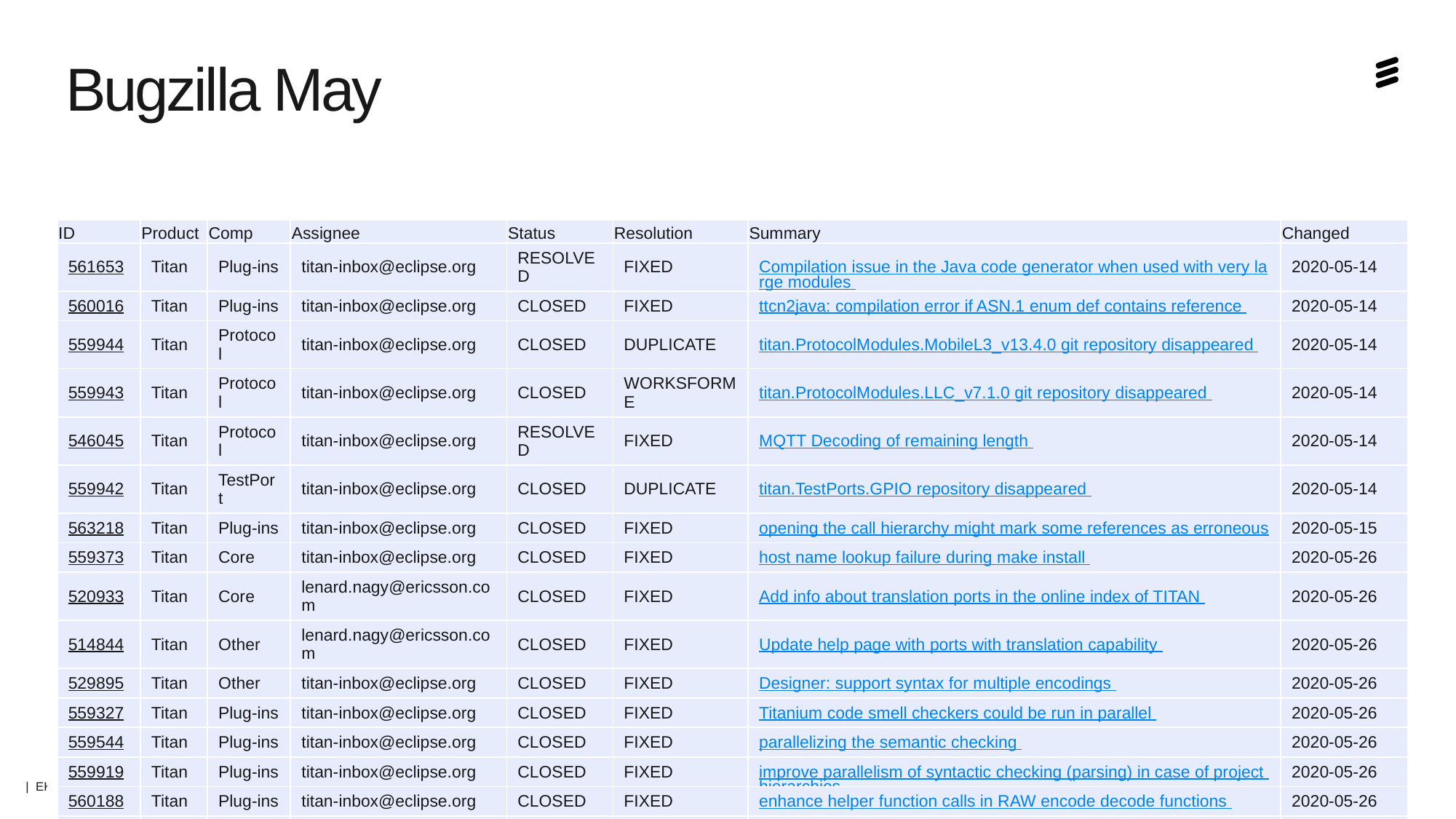

# Bugzilla May
| ID | Product | Comp | Assignee | Status | Resolution | Summary | Changed |
| --- | --- | --- | --- | --- | --- | --- | --- |
| 561653 | Titan | Plug-ins | titan-inbox@eclipse.org | RESOLVED | FIXED | Compilation issue in the Java code generator when used with very large modules | 2020-05-14 |
| 560016 | Titan | Plug-ins | titan-inbox@eclipse.org | CLOSED | FIXED | ttcn2java: compilation error if ASN.1 enum def contains reference | 2020-05-14 |
| 559944 | Titan | Protocol | titan-inbox@eclipse.org | CLOSED | DUPLICATE | titan.ProtocolModules.MobileL3\_v13.4.0 git repository disappeared | 2020-05-14 |
| 559943 | Titan | Protocol | titan-inbox@eclipse.org | CLOSED | WORKSFORME | titan.ProtocolModules.LLC\_v7.1.0 git repository disappeared | 2020-05-14 |
| 546045 | Titan | Protocol | titan-inbox@eclipse.org | RESOLVED | FIXED | MQTT Decoding of remaining length | 2020-05-14 |
| 559942 | Titan | TestPort | titan-inbox@eclipse.org | CLOSED | DUPLICATE | titan.TestPorts.GPIO repository disappeared | 2020-05-14 |
| 563218 | Titan | Plug-ins | titan-inbox@eclipse.org | CLOSED | FIXED | opening the call hierarchy might mark some references as erroneous | 2020-05-15 |
| 559373 | Titan | Core | titan-inbox@eclipse.org | CLOSED | FIXED | host name lookup failure during make install | 2020-05-26 |
| 520933 | Titan | Core | lenard.nagy@ericsson.com | CLOSED | FIXED | Add info about translation ports in the online index of TITAN | 2020-05-26 |
| 514844 | Titan | Other | lenard.nagy@ericsson.com | CLOSED | FIXED | Update help page with ports with translation capability | 2020-05-26 |
| 529895 | Titan | Other | titan-inbox@eclipse.org | CLOSED | FIXED | Designer: support syntax for multiple encodings | 2020-05-26 |
| 559327 | Titan | Plug-ins | titan-inbox@eclipse.org | CLOSED | FIXED | Titanium code smell checkers could be run in parallel | 2020-05-26 |
| 559544 | Titan | Plug-ins | titan-inbox@eclipse.org | CLOSED | FIXED | parallelizing the semantic checking | 2020-05-26 |
| 559919 | Titan | Plug-ins | titan-inbox@eclipse.org | CLOSED | FIXED | improve parallelism of syntactic checking (parsing) in case of project hierarchies | 2020-05-26 |
| 560188 | Titan | Plug-ins | titan-inbox@eclipse.org | CLOSED | FIXED | enhance helper function calls in RAW encode decode functions | 2020-05-26 |
| 553271 | Titan | Plug-ins | titan-inbox@eclipse.org | CLOSED | FIXED | call hierarchy in the designer | 2020-05-26 |
|  |  |  |  |  |  |  |  |